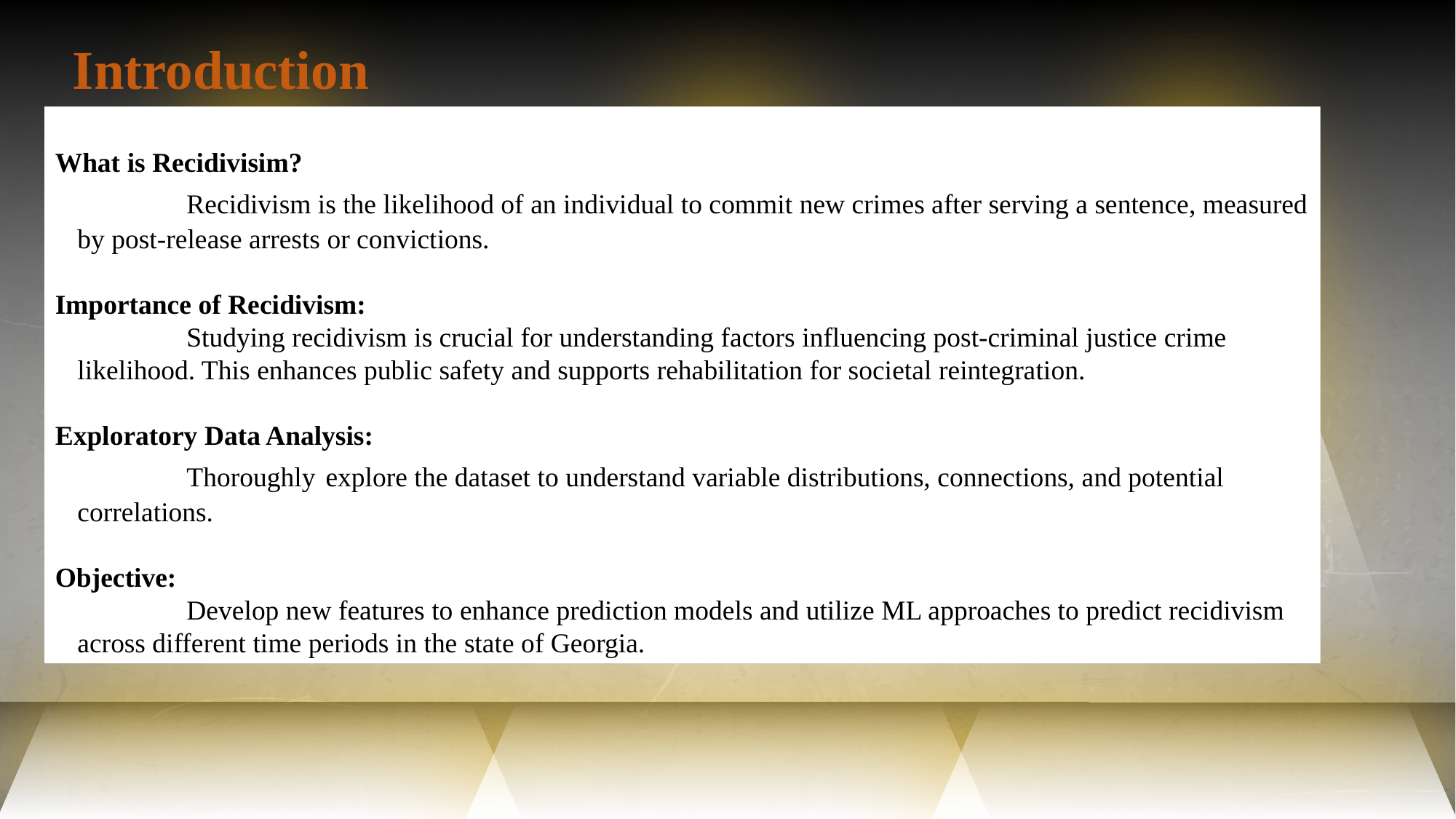

Introduction

What is Recidivisim?
	Recidivism is the likelihood of an individual to commit new crimes after serving a sentence, measured by post-release arrests or convictions.

Importance of Recidivism:
	Studying recidivism is crucial for understanding factors influencing post-criminal justice crime likelihood. This enhances public safety and supports rehabilitation for societal reintegration.

Exploratory Data Analysis:
	Thoroughly explore the dataset to understand variable distributions, connections, and potential correlations.

Objective:
	Develop new features to enhance prediction models and utilize ML approaches to predict recidivism across different time periods in the state of Georgia.